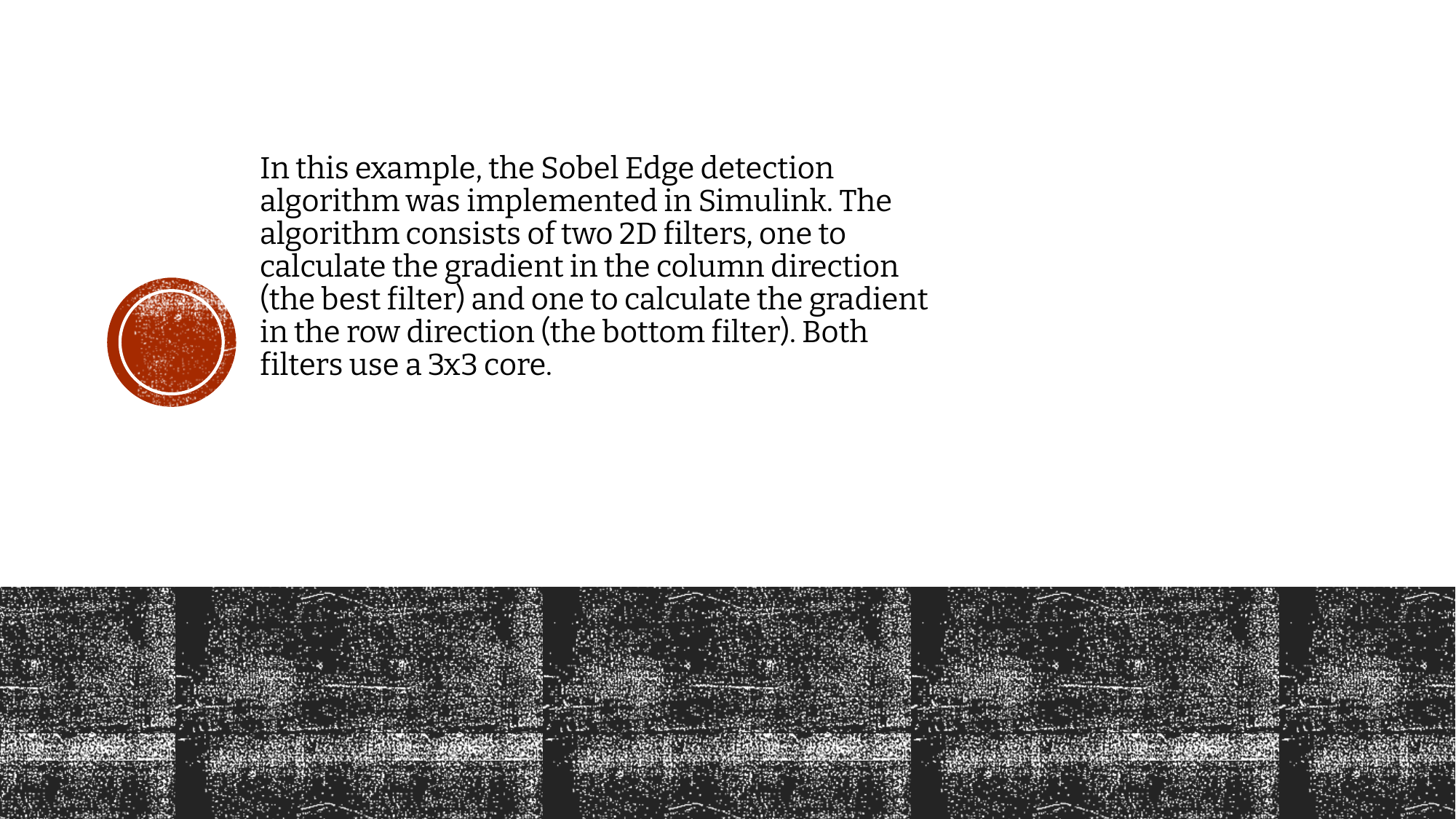

In this example, the Sobel Edge detection algorithm was implemented in Simulink. The algorithm consists of two 2D filters, one to calculate the gradient in the column direction (the best filter) and one to calculate the gradient in the row direction (the bottom filter). Both filters use a 3x3 core.